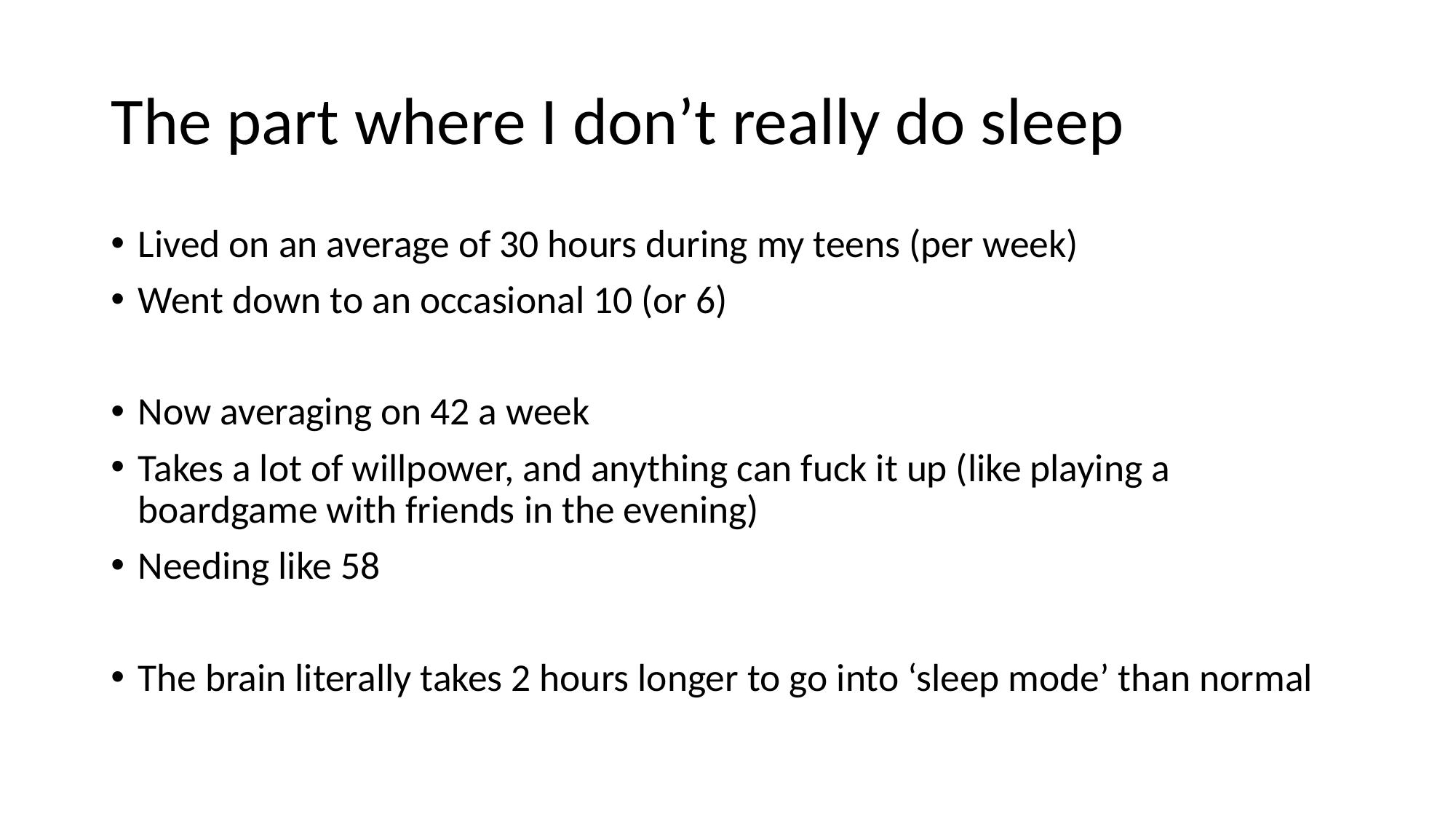

# The part where I don’t really do sleep
Lived on an average of 30 hours during my teens (per week)
Went down to an occasional 10 (or 6)

Now averaging on 42 a week
Takes a lot of willpower, and anything can fuck it up (like playing a boardgame with friends in the evening)
Needing like 58

The brain literally takes 2 hours longer to go into ‘sleep mode’ than normal